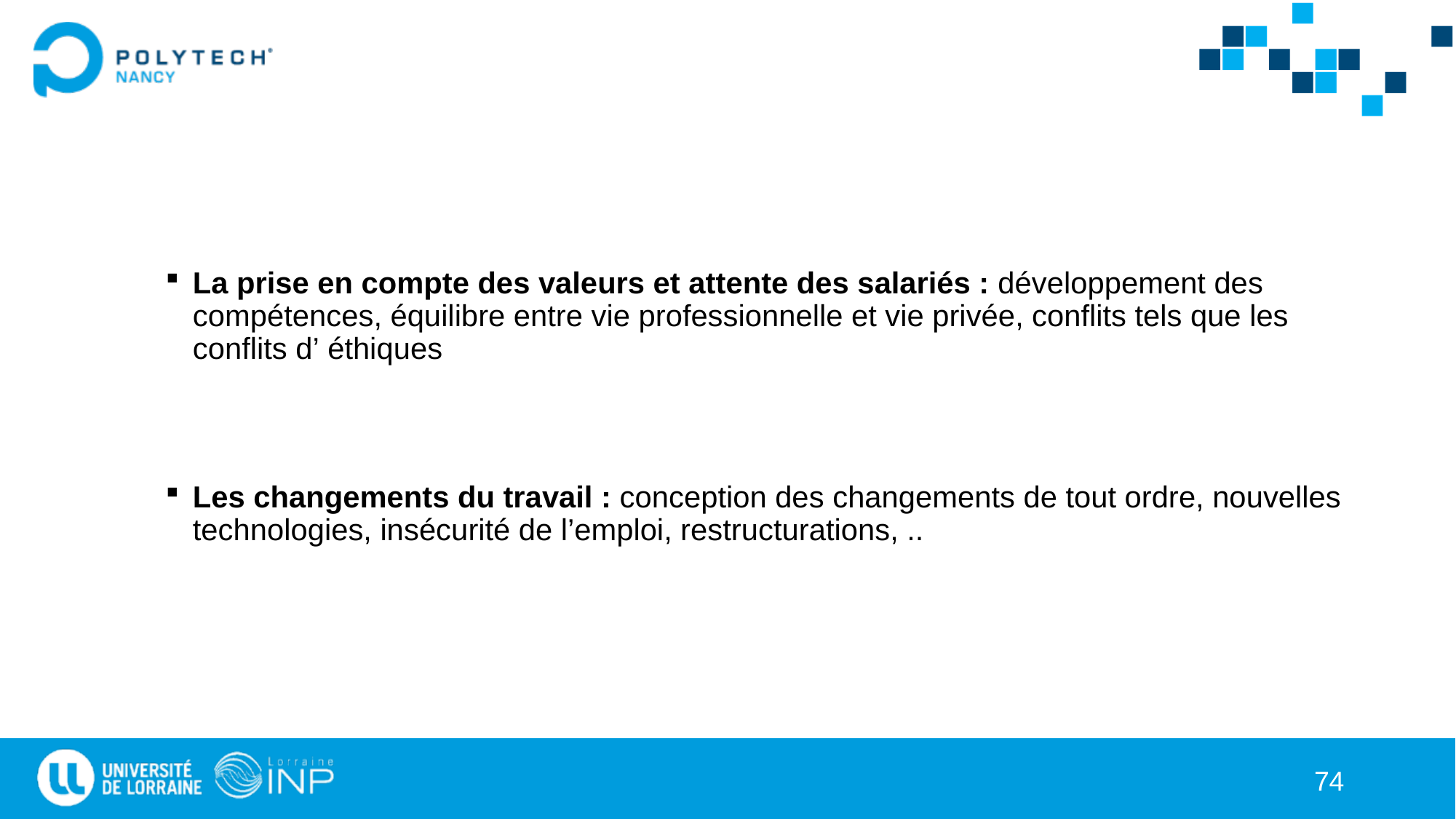

#

La prise en compte des valeurs et attente des salariés : développement des compétences, équilibre entre vie professionnelle et vie privée, conflits tels que les conflits d’ éthiques

Les changements du travail : conception des changements de tout ordre, nouvelles technologies, insécurité de l’emploi, restructurations, ..